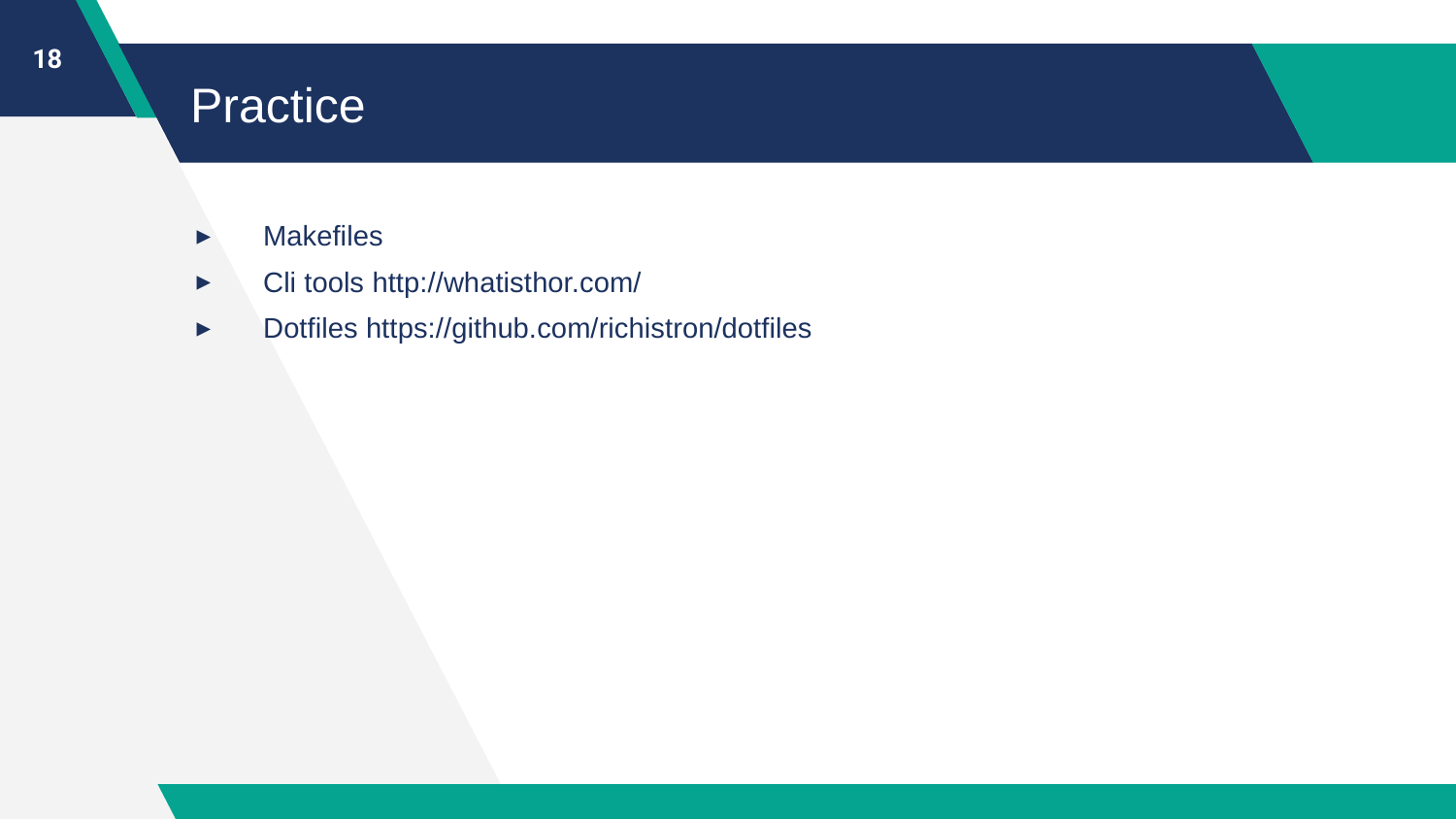

18
# Practice
Makefiles
Cli tools http://whatisthor.com/
Dotfiles https://github.com/richistron/dotfiles